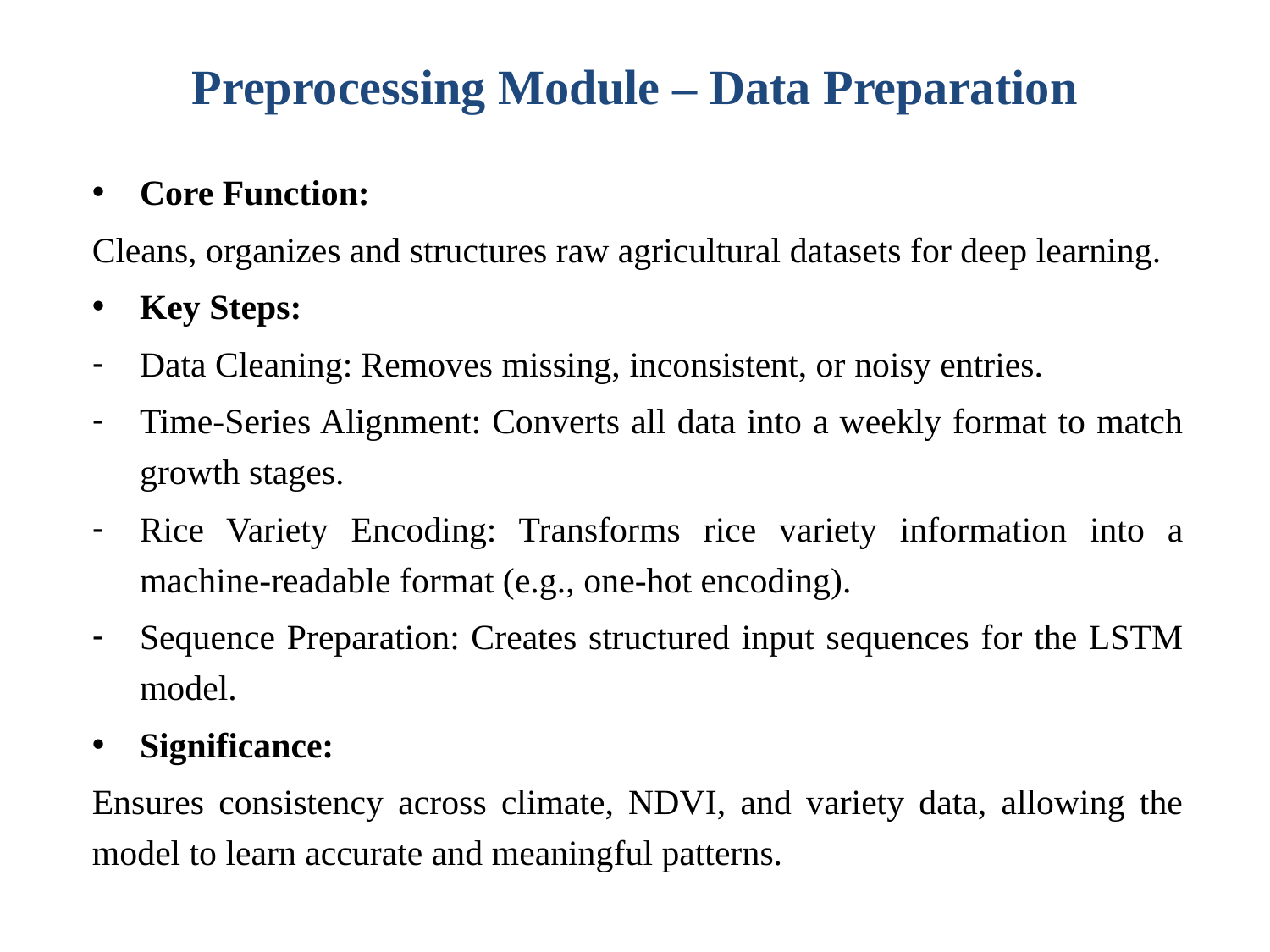

# Preprocessing Module – Data Preparation
Core Function:
Cleans, organizes and structures raw agricultural datasets for deep learning.
Key Steps:
Data Cleaning: Removes missing, inconsistent, or noisy entries.
Time-Series Alignment: Converts all data into a weekly format to match growth stages.
Rice Variety Encoding: Transforms rice variety information into a machine-readable format (e.g., one-hot encoding).
Sequence Preparation: Creates structured input sequences for the LSTM model.
Significance:
Ensures consistency across climate, NDVI, and variety data, allowing the model to learn accurate and meaningful patterns.